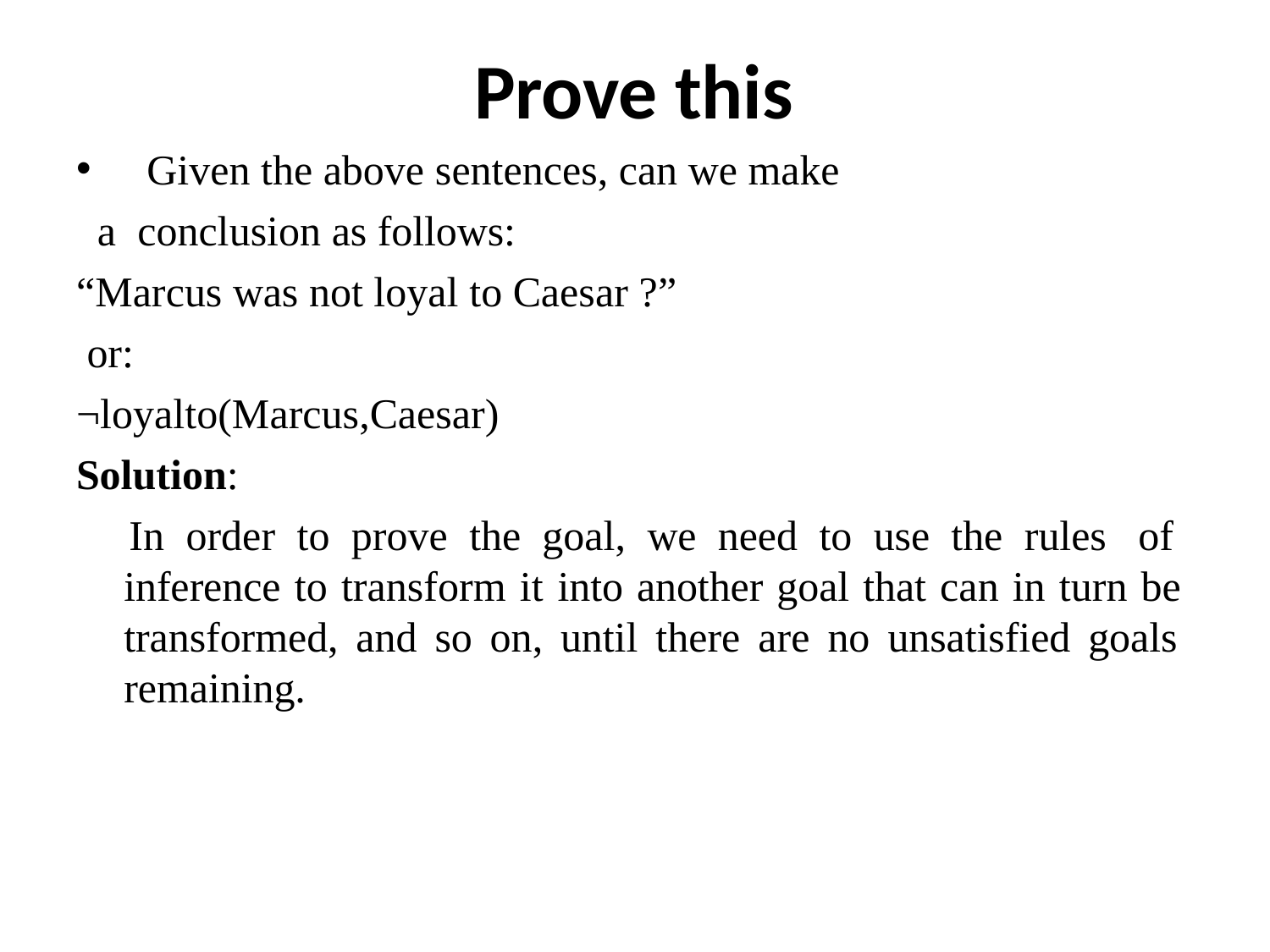

# Prove this
	Given the above sentences, can we make a  conclusion as follows:
“Marcus was not loyal to Caesar ?”  or:
¬loyalto(Marcus,Caesar)
Solution:
In order to prove the goal, we need to use the rules of  inference to transform it into another goal that can in turn be  transformed, and so on, until there are no unsatisfied goals  remaining.